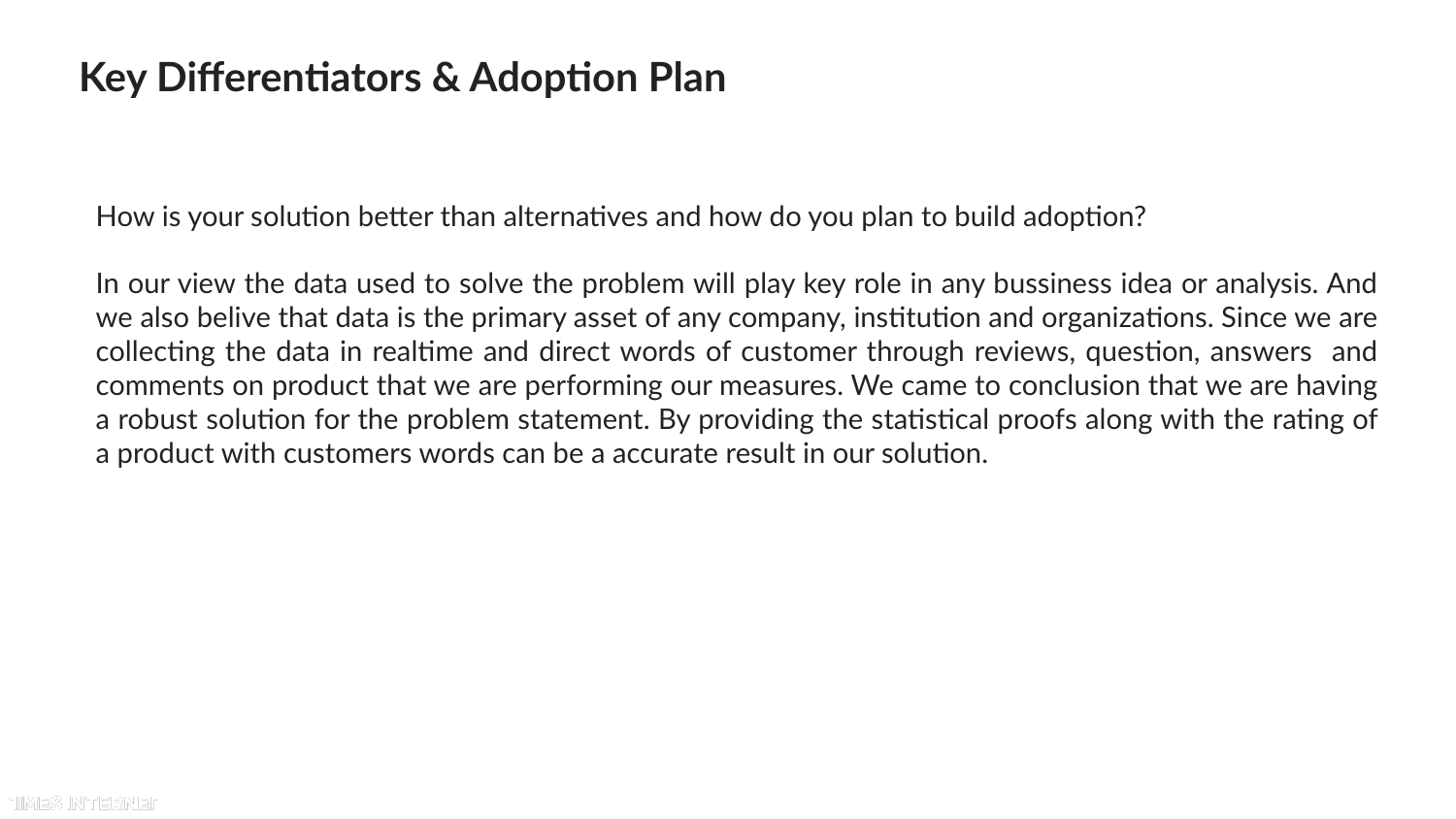

# Key Differentiators & Adoption Plan
How is your solution better than alternatives and how do you plan to build adoption?

In our view the data used to solve the problem will play key role in any bussiness idea or analysis. And we also belive that data is the primary asset of any company, institution and organizations. Since we are collecting the data in realtime and direct words of customer through reviews, question, answers  and comments on product that we are performing our measures. We came to conclusion that we are having a robust solution for the problem statement. By providing the statistical proofs along with the rating of a product with customers words can be a accurate result in our solution.